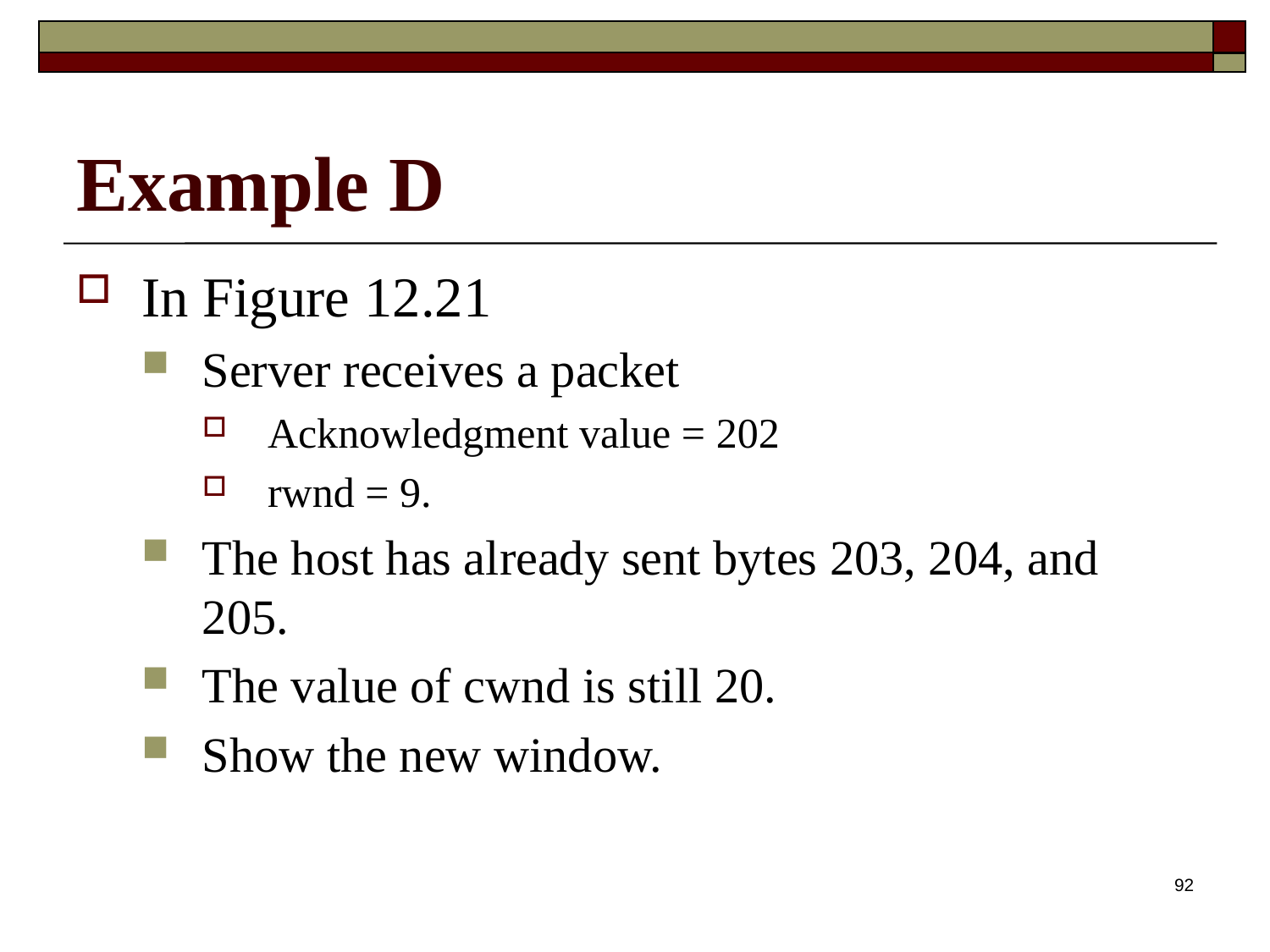

# Example D
In Figure 12.21
Server receives a packet
Acknowledgment value = 202
rwnd = 9.
The host has already sent bytes 203, 204, and 205.
The value of cwnd is still 20.
Show the new window.

92